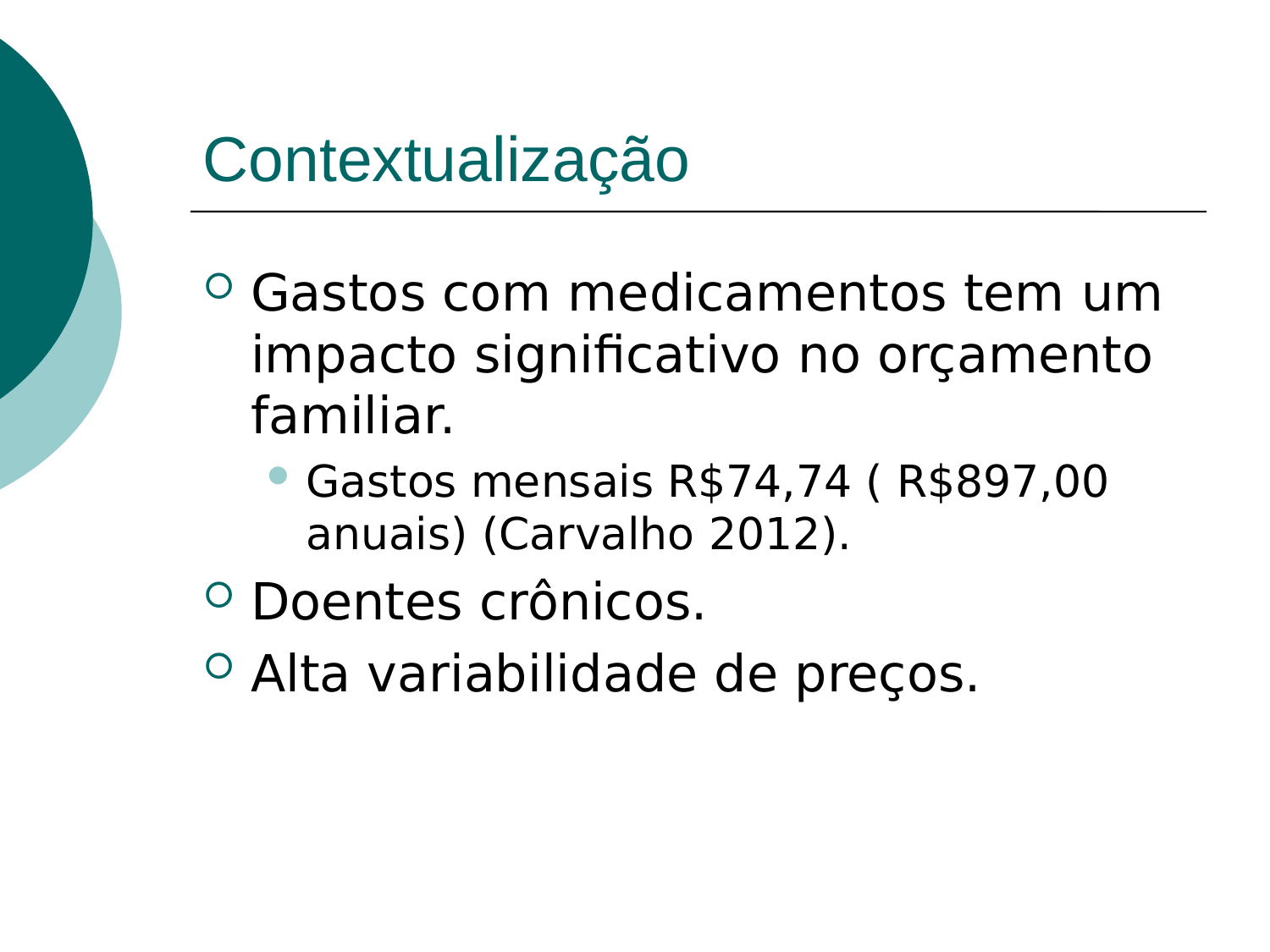

# Contextualização
Gastos com medicamentos tem um impacto significativo no orçamento familiar.
Gastos mensais R$74,74 ( R$897,00 anuais) (Carvalho 2012).
Doentes crônicos.
Alta variabilidade de preços.